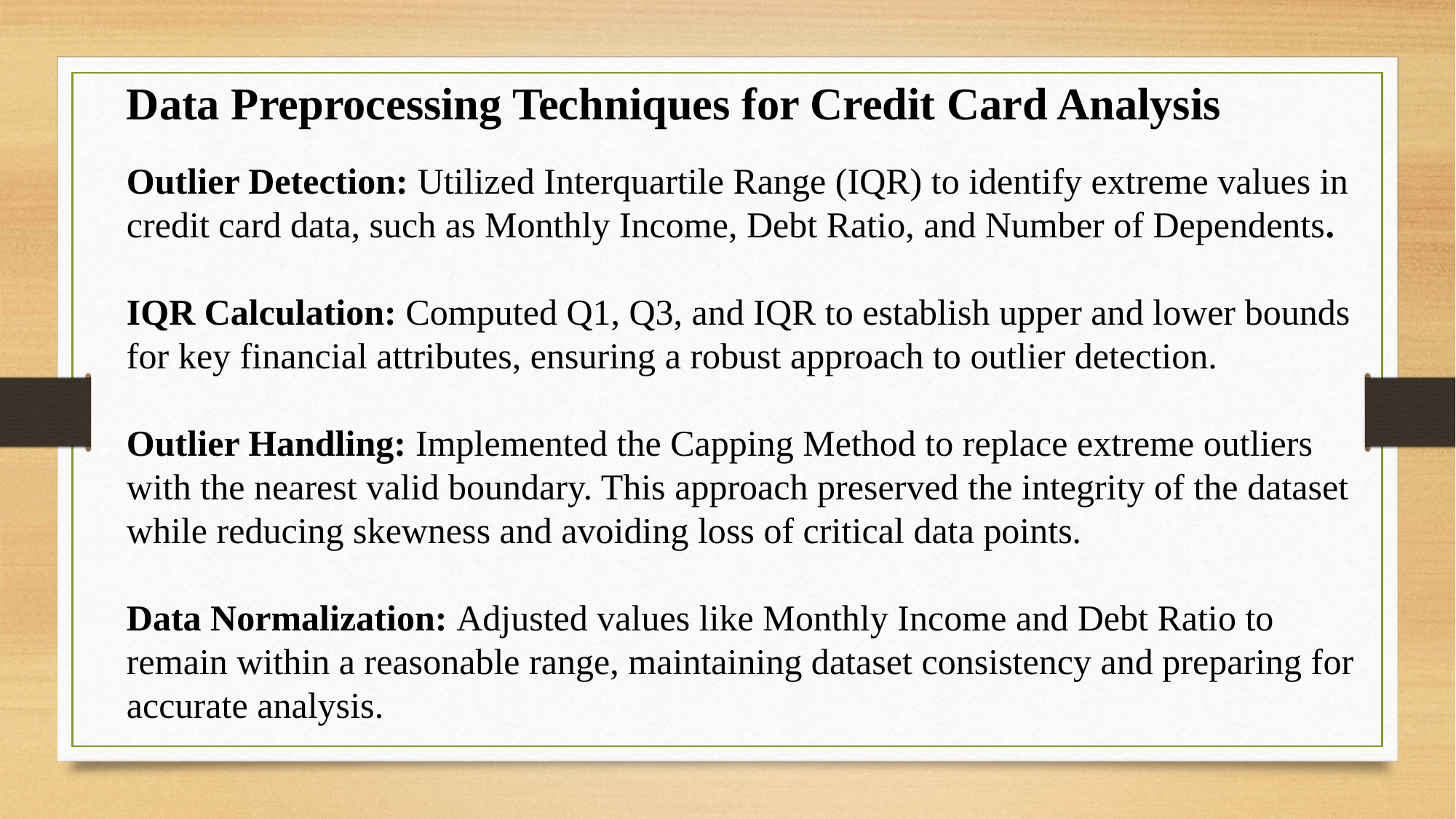

Data Preprocessing Techniques for Credit Card Analysis
Outlier Detection: Utilized Interquartile Range (IQR) to identify extreme values in credit card data, such as Monthly Income, Debt Ratio, and Number of Dependents.

IQR Calculation: Computed Q1, Q3, and IQR to establish upper and lower bounds for key financial attributes, ensuring a robust approach to outlier detection.

Outlier Handling: Implemented the Capping Method to replace extreme outliers with the nearest valid boundary. This approach preserved the integrity of the dataset while reducing skewness and avoiding loss of critical data points.

Data Normalization: Adjusted values like Monthly Income and Debt Ratio to remain within a reasonable range, maintaining dataset consistency and preparing for accurate analysis.